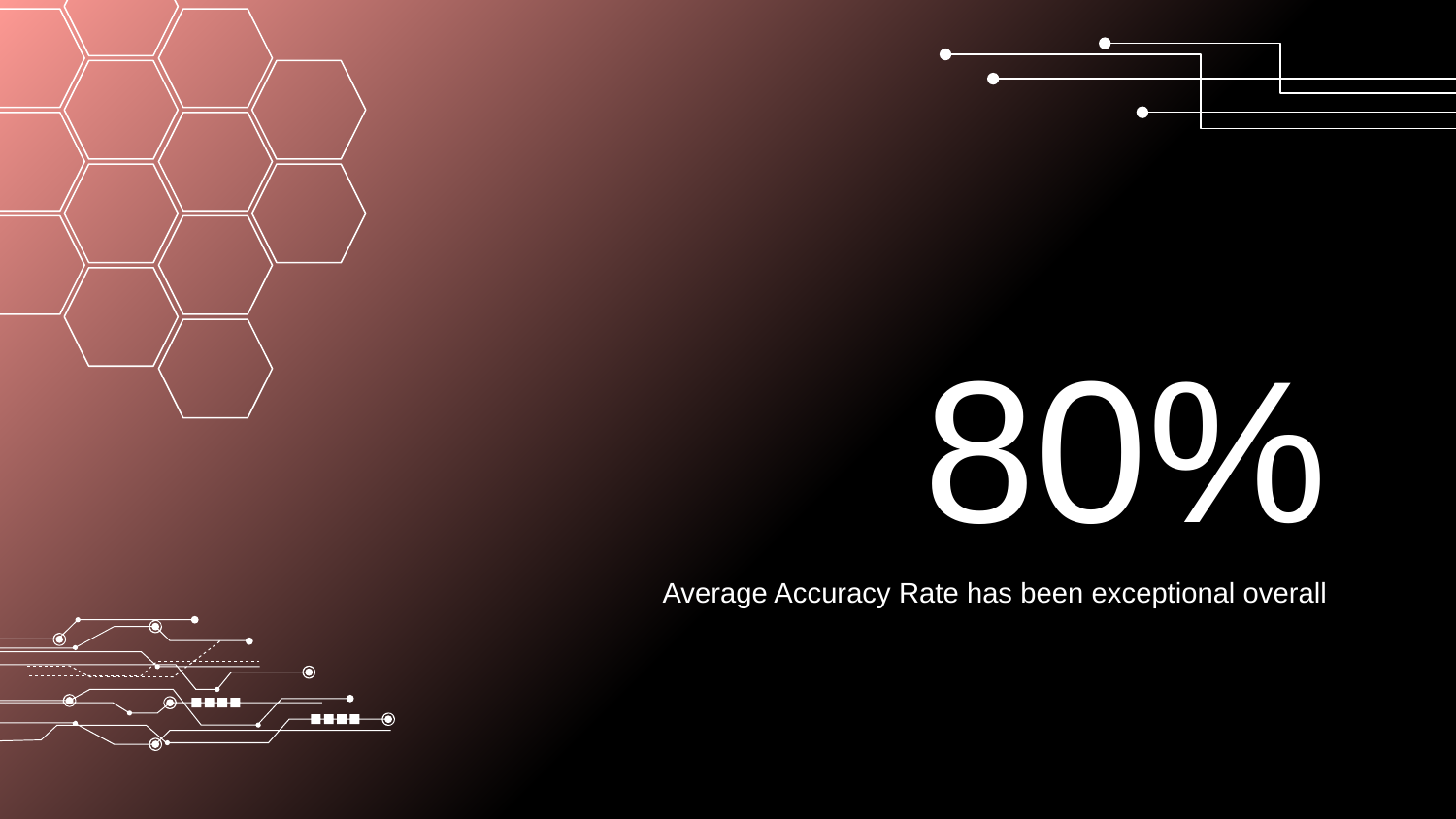

# 80%
Average Accuracy Rate has been exceptional overall